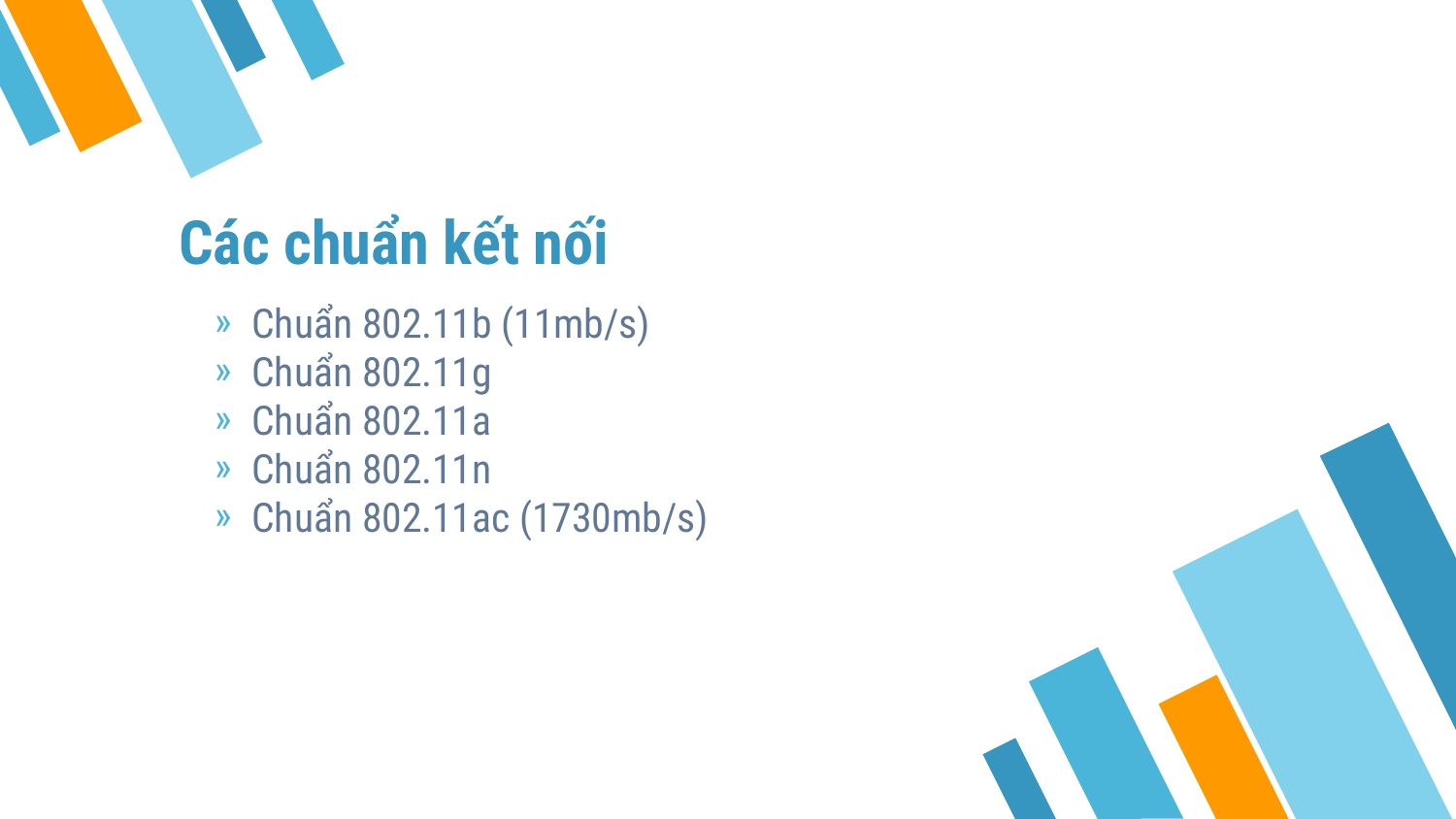

# Các chuẩn kết nối
Chuẩn 802.11b (11mb/s)
Chuẩn 802.11g
Chuẩn 802.11a
Chuẩn 802.11n
Chuẩn 802.11ac (1730mb/s)